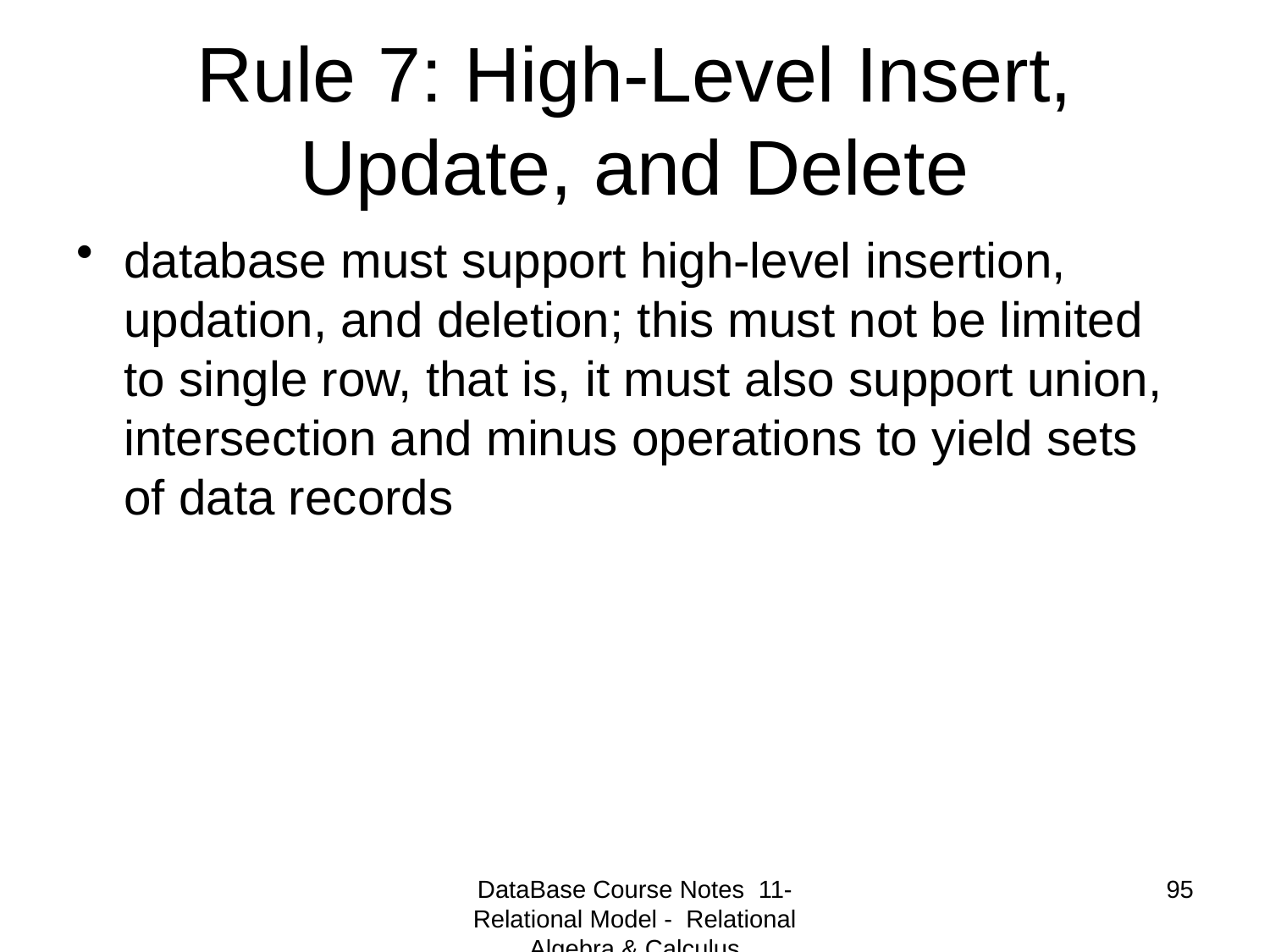

# Rule 7: High-Level Insert, Update, and Delete
database must support high-level insertion, updation, and deletion; this must not be limited to single row, that is, it must also support union, intersection and minus operations to yield sets of data records
DataBase Course Notes  11- Relational Model -  Relational Algebra & Calculus
95